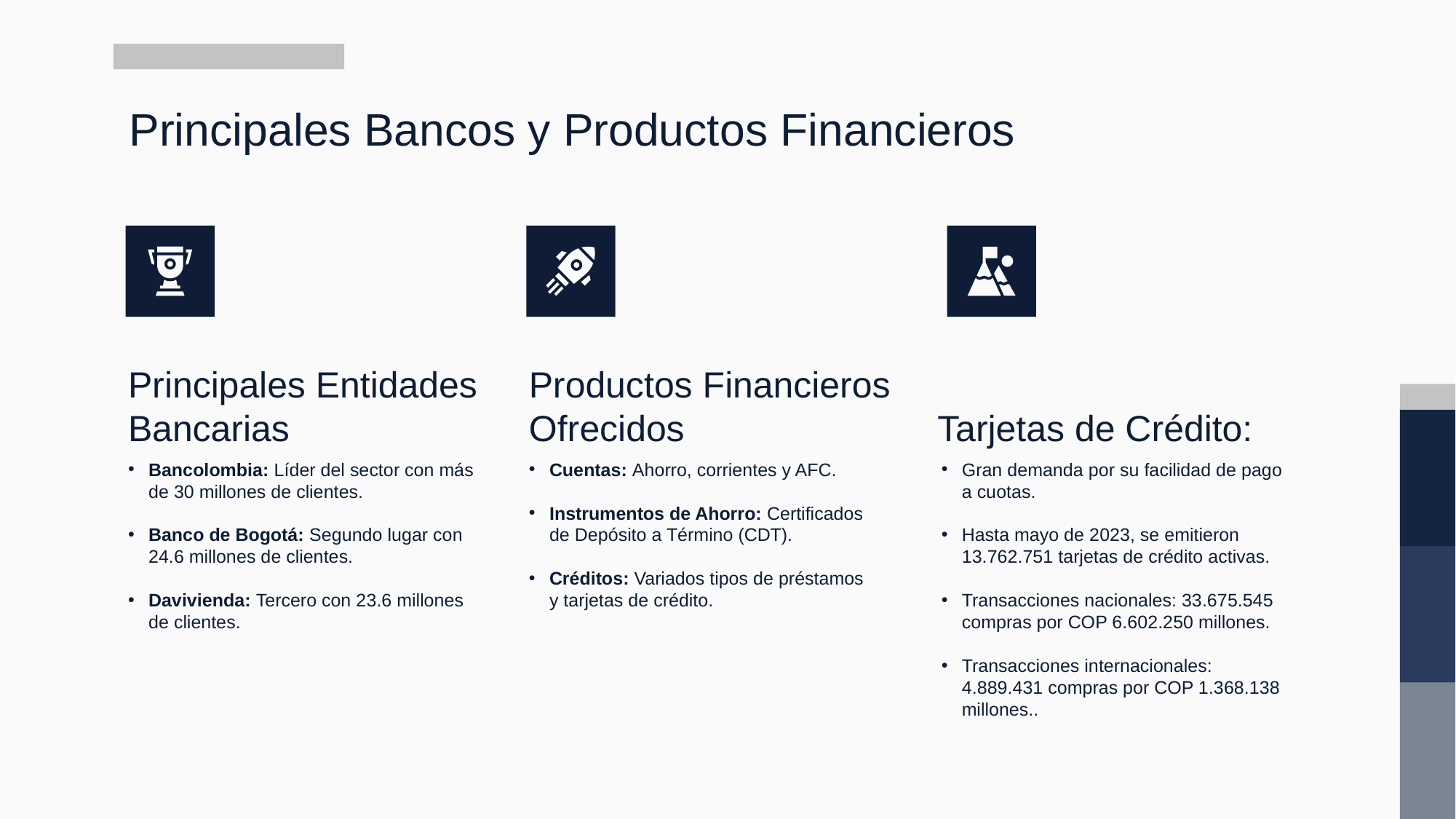

# Principales Bancos y Productos Financieros

Principales Entidades Bancarias
Productos Financieros Ofrecidos
Tarjetas de Crédito:
Bancolombia: Líder del sector con más de 30 millones de clientes.

Banco de Bogotá: Segundo lugar con 24.6 millones de clientes.

Davivienda: Tercero con 23.6 millones de clientes.
Cuentas: Ahorro, corrientes y AFC.

Instrumentos de Ahorro: Certificados de Depósito a Término (CDT).

Créditos: Variados tipos de préstamos y tarjetas de crédito.
Gran demanda por su facilidad de pago a cuotas.

Hasta mayo de 2023, se emitieron 13.762.751 tarjetas de crédito activas.

Transacciones nacionales: 33.675.545 compras por COP 6.602.250 millones.

Transacciones internacionales: 4.889.431 compras por COP 1.368.138 millones..